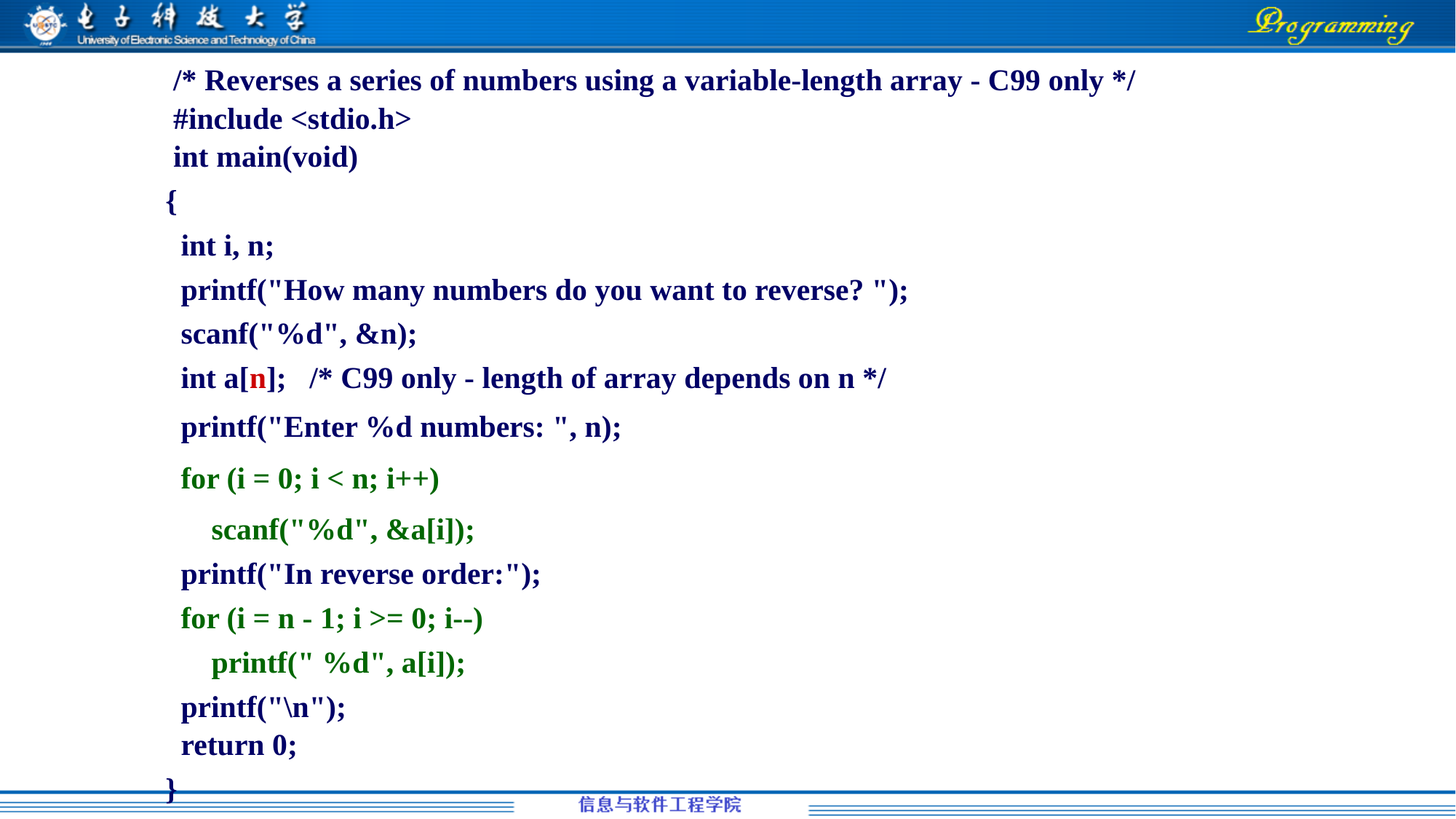

/* Reverses a series of numbers using a variable-length array - C99 only */
 #include <stdio.h>
 int main(void)
{
  int i, n;
  printf("How many numbers do you want to reverse? ");
  scanf("%d", &n);
  int a[n];   /* C99 only - length of array depends on n */
  printf("Enter %d numbers: ", n);
  for (i = 0; i < n; i++)
      scanf("%d", &a[i]);
  printf("In reverse order:");
  for (i = n - 1; i >= 0; i--)
      printf(" %d", a[i]);
  printf("\n");
  return 0;
}